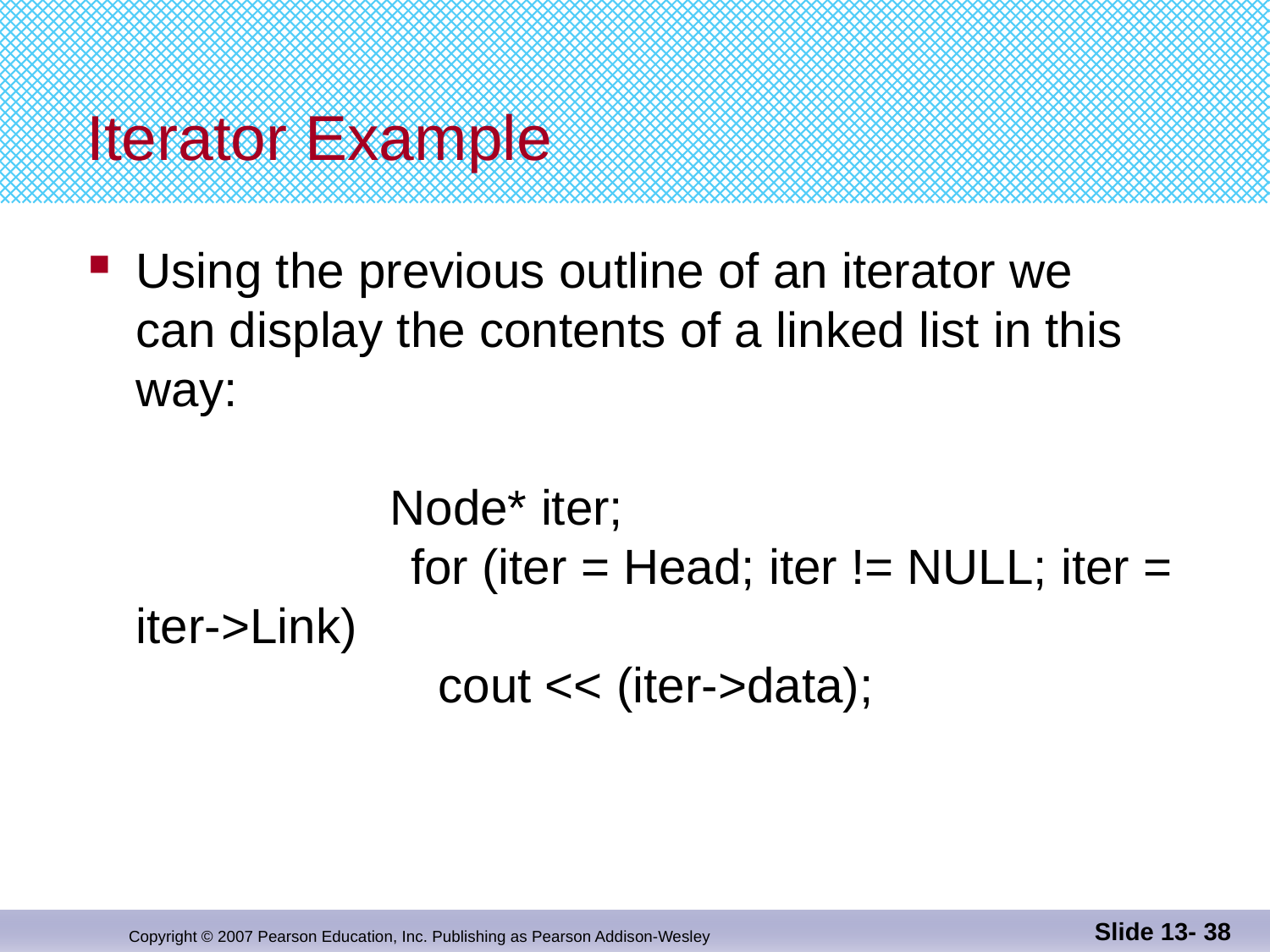

# Iterator Example
Using the previous outline of an iterator we
can display the contents of a linked list in this
way:
 		Node* iter;
                    for (iter = Head; iter != NULL; iter = iter->Link)
                      cout << (iter->data);
Slide 13- 38